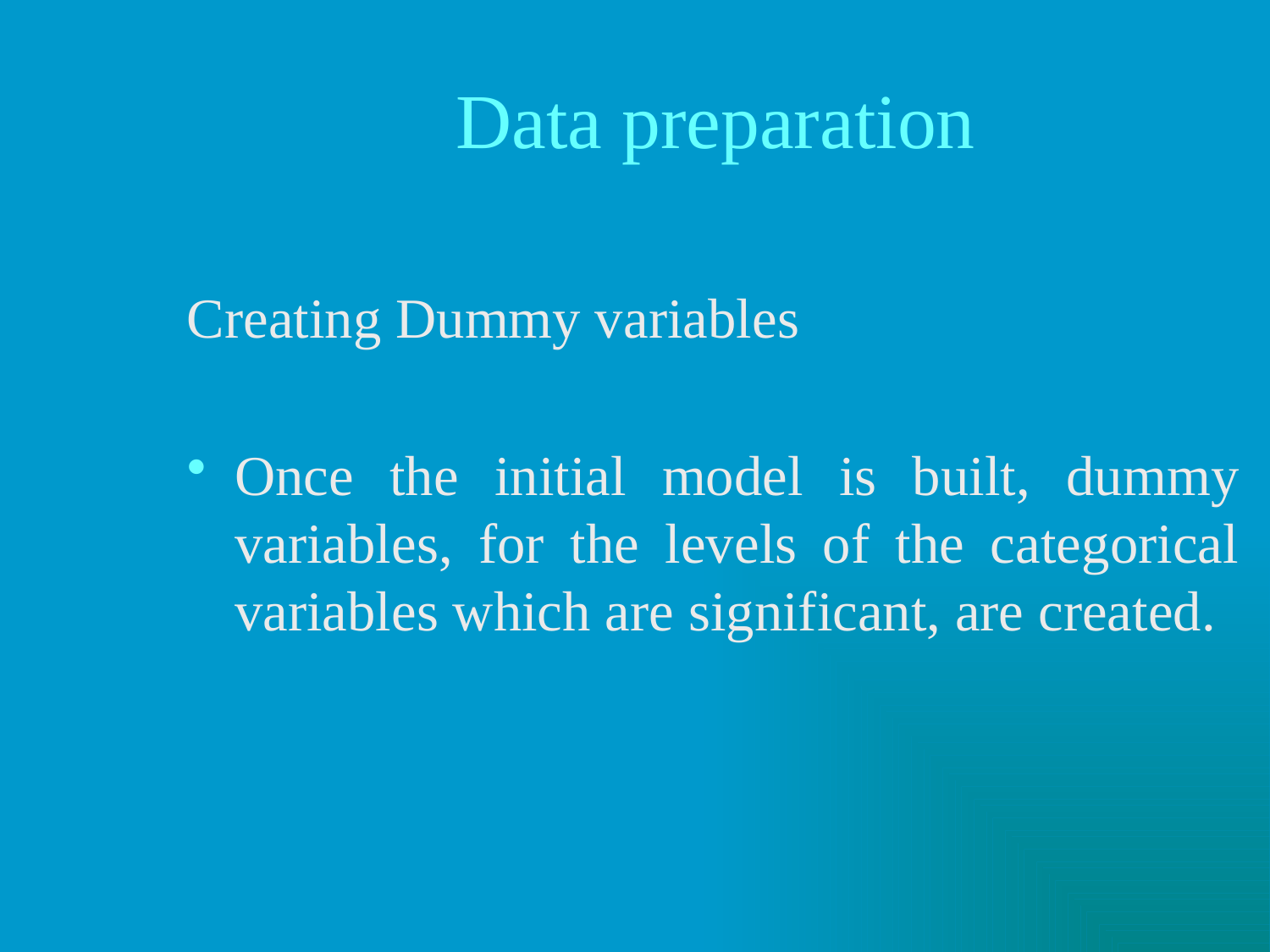

# Data preparation
Creating Dummy variables

Once the initial model is built, dummy variables, for the levels of the categorical variables which are significant, are created.